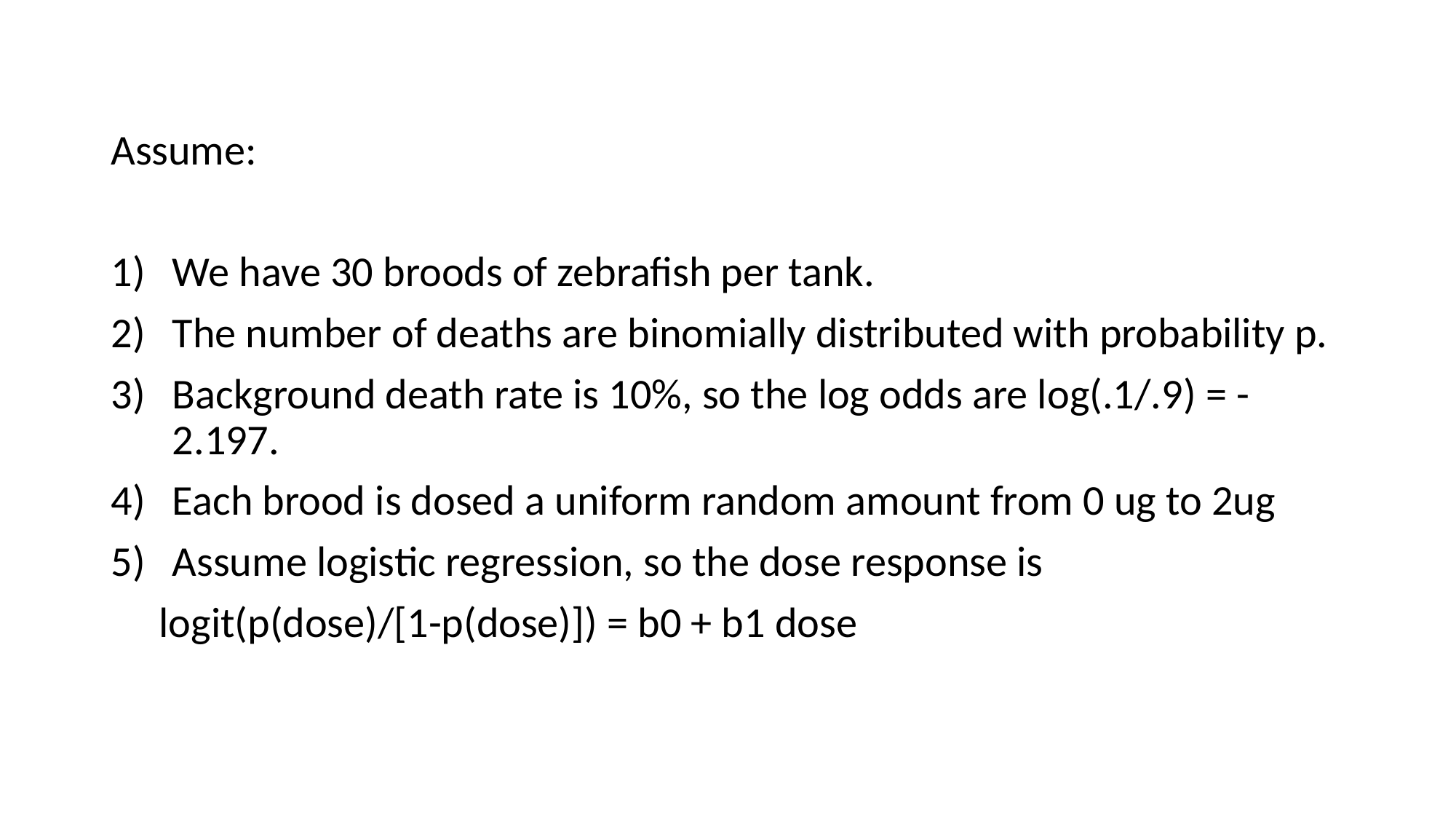

Assume:

We have 30 broods of zebrafish per tank.
The number of deaths are binomially distributed with probability p.
Background death rate is 10%, so the log odds are log(.1/.9) = -2.197.
Each brood is dosed a uniform random amount from 0 ug to 2ug
Assume logistic regression, so the dose response is
     logit(p(dose)/[1-p(dose)]) = b0 + b1 dose